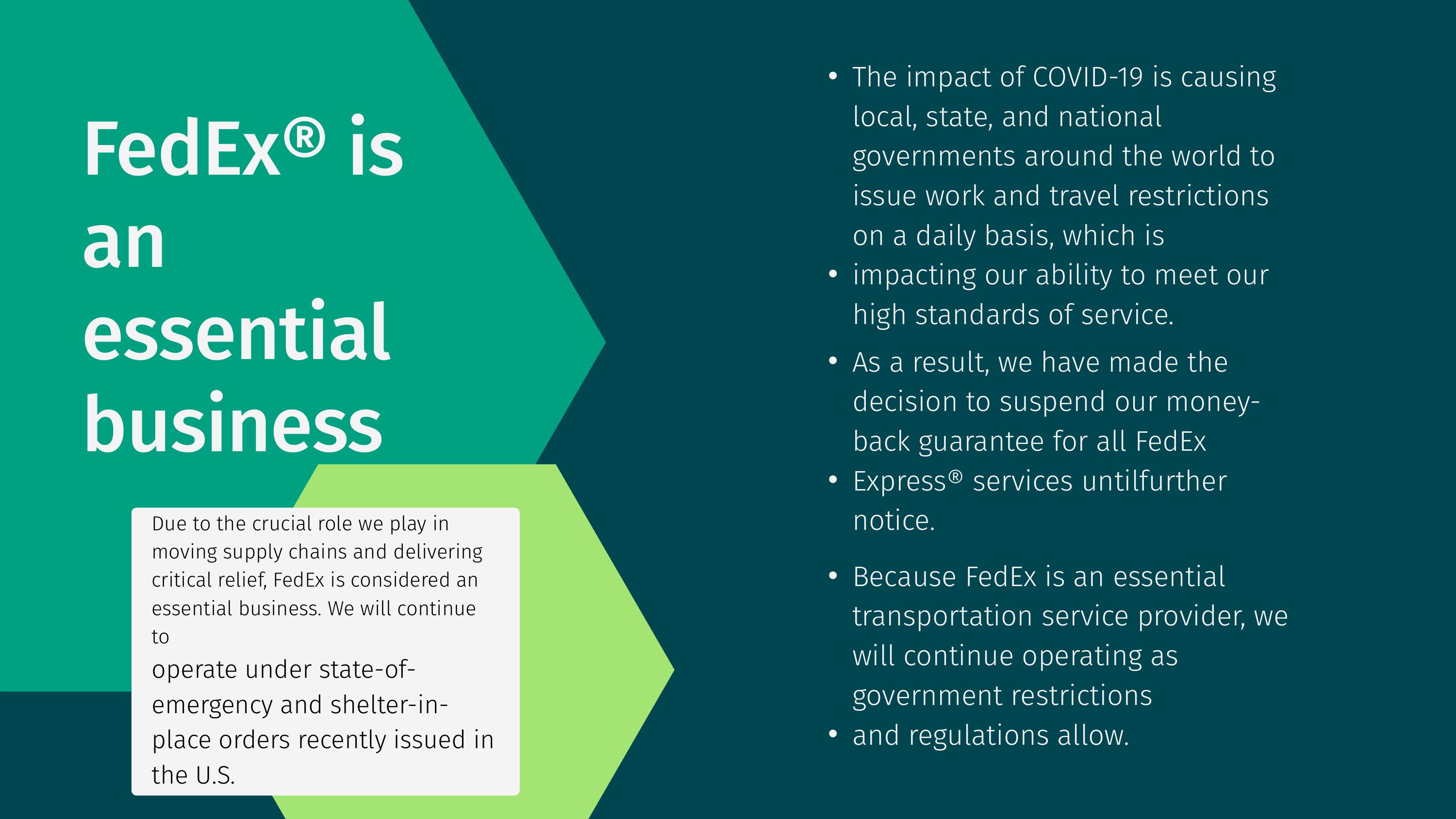

The impact of COVID-19 is causing local, state, and national governments around the world to issue work and travel restrictions on a daily basis, which is
impacting our ability to meet our high standards of service.
FedEx® is an essential business

As a result, we have made the decision to suspend our money-back guarantee for all FedEx
Express® services untilfurther notice.

Due to the crucial role we play in moving supply chains and delivering critical relief, FedEx is considered an essential business. We will continue to
operate under state-of-emergency and shelter-in-place orders recently issued in the U.S.
Because FedEx is an essential transportation service provider, we will continue operating as government restrictions
and regulations allow.